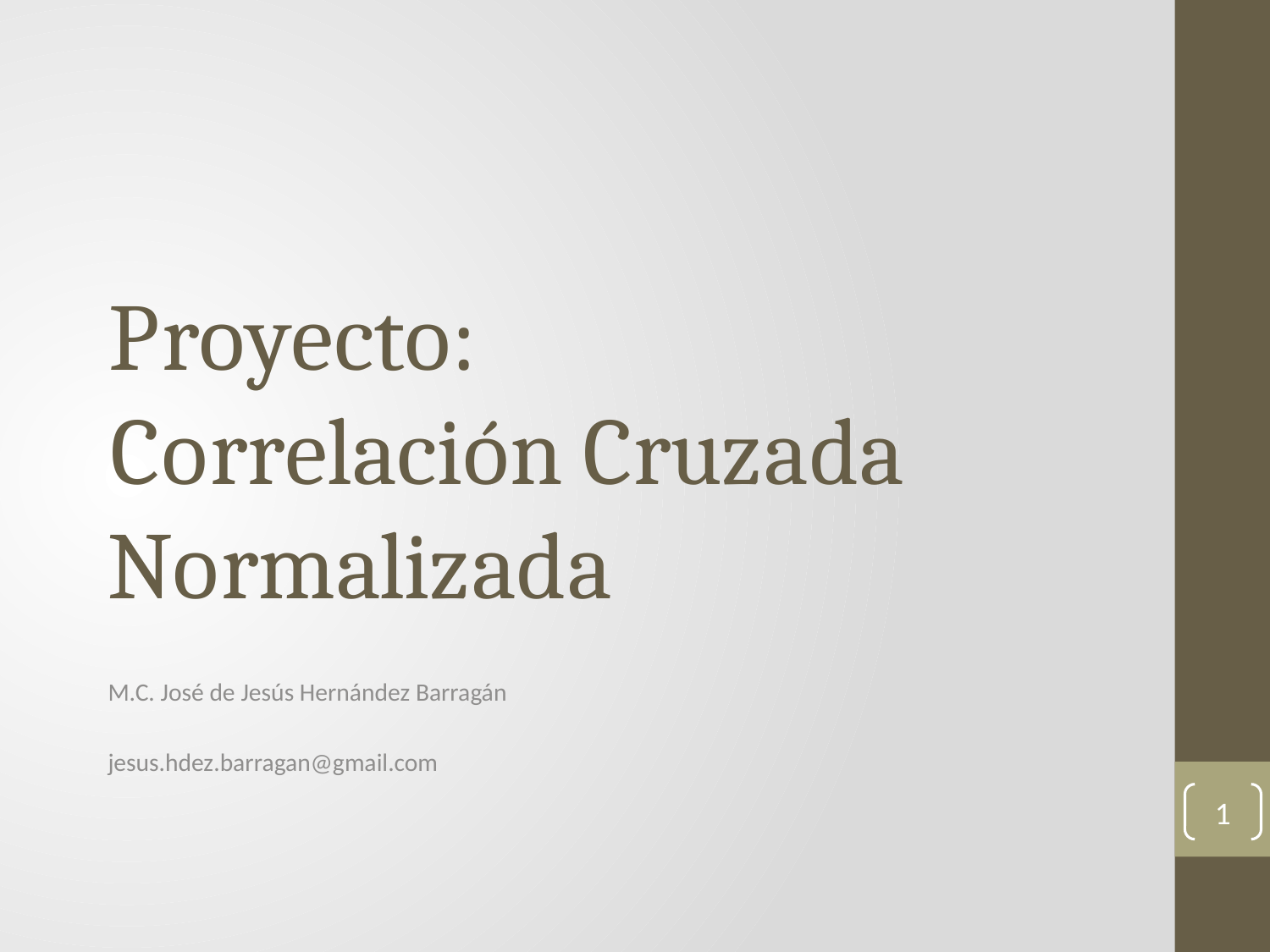

# Proyecto: Correlación Cruzada Normalizada

M.C. José de Jesús Hernández Barragán

jesus.hdez.barragan@gmail.com
1